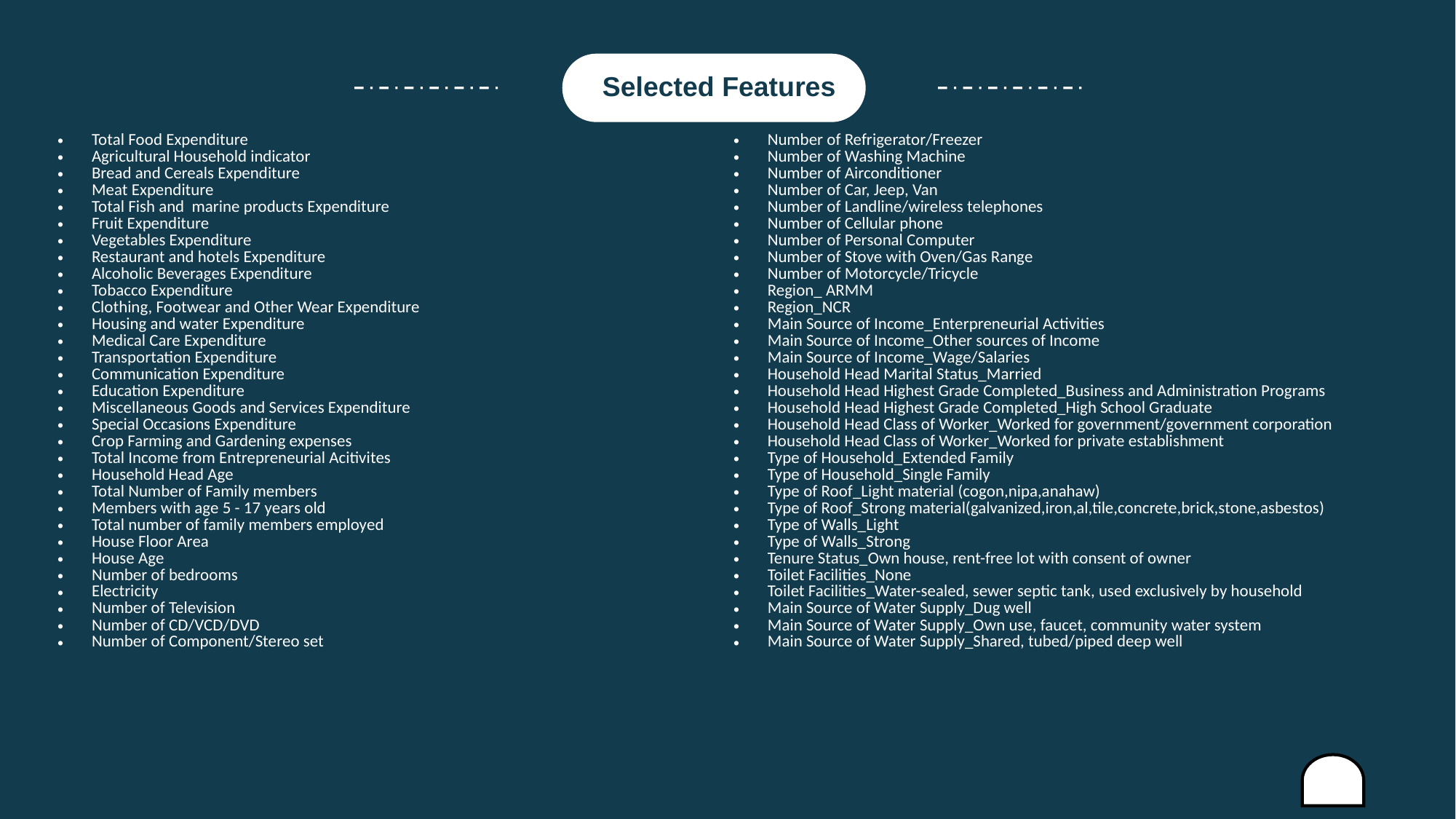

Selected Features
| Total Food Expenditure Agricultural Household indicator Bread and Cereals Expenditure Meat Expenditure Total Fish and marine products Expenditure Fruit Expenditure Vegetables Expenditure Restaurant and hotels Expenditure Alcoholic Beverages Expenditure Tobacco Expenditure Clothing, Footwear and Other Wear Expenditure Housing and water Expenditure Medical Care Expenditure Transportation Expenditure Communication Expenditure Education Expenditure Miscellaneous Goods and Services Expenditure Special Occasions Expenditure Crop Farming and Gardening expenses Total Income from Entrepreneurial Acitivites Household Head Age Total Number of Family members Members with age 5 - 17 years old Total number of family members employed House Floor Area House Age Number of bedrooms Electricity Number of Television Number of CD/VCD/DVD Number of Component/Stereo set | Number of Refrigerator/Freezer Number of Washing Machine Number of Airconditioner Number of Car, Jeep, Van Number of Landline/wireless telephones Number of Cellular phone Number of Personal Computer Number of Stove with Oven/Gas Range Number of Motorcycle/Tricycle Region\_ ARMM Region\_NCR Main Source of Income\_Enterpreneurial Activities Main Source of Income\_Other sources of Income Main Source of Income\_Wage/Salaries Household Head Marital Status\_Married Household Head Highest Grade Completed\_Business and Administration Programs Household Head Highest Grade Completed\_High School Graduate Household Head Class of Worker\_Worked for government/government corporation Household Head Class of Worker\_Worked for private establishment Type of Household\_Extended Family Type of Household\_Single Family Type of Roof\_Light material (cogon,nipa,anahaw) Type of Roof\_Strong material(galvanized,iron,al,tile,concrete,brick,stone,asbestos) Type of Walls\_Light Type of Walls\_Strong Tenure Status\_Own house, rent-free lot with consent of owner Toilet Facilities\_None Toilet Facilities\_Water-sealed, sewer septic tank, used exclusively by household Main Source of Water Supply\_Dug well Main Source of Water Supply\_Own use, faucet, community water system Main Source of Water Supply\_Shared, tubed/piped deep well |
| --- | --- |